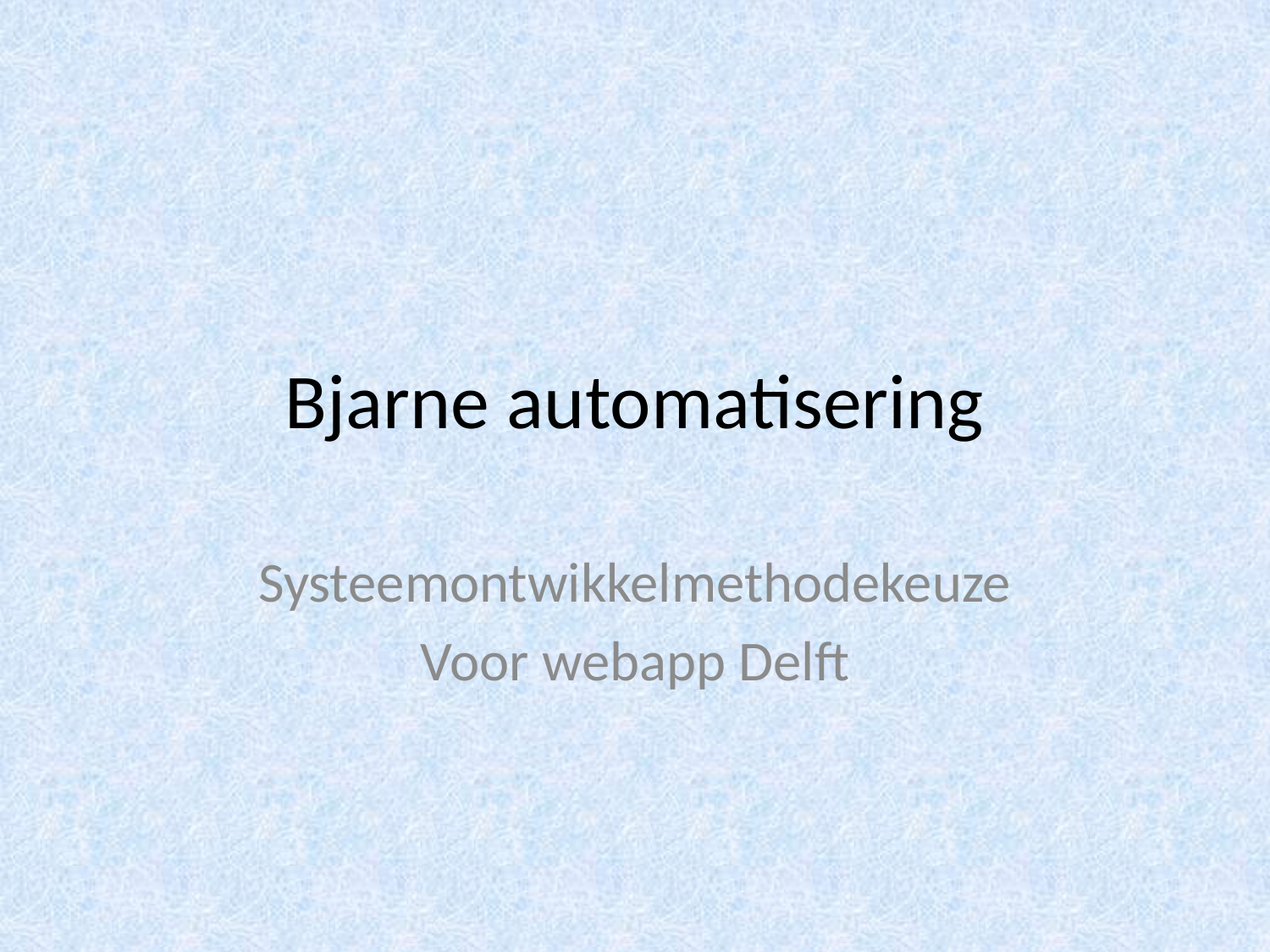

# Bjarne automatisering
Systeemontwikkelmethodekeuze
Voor webapp Delft